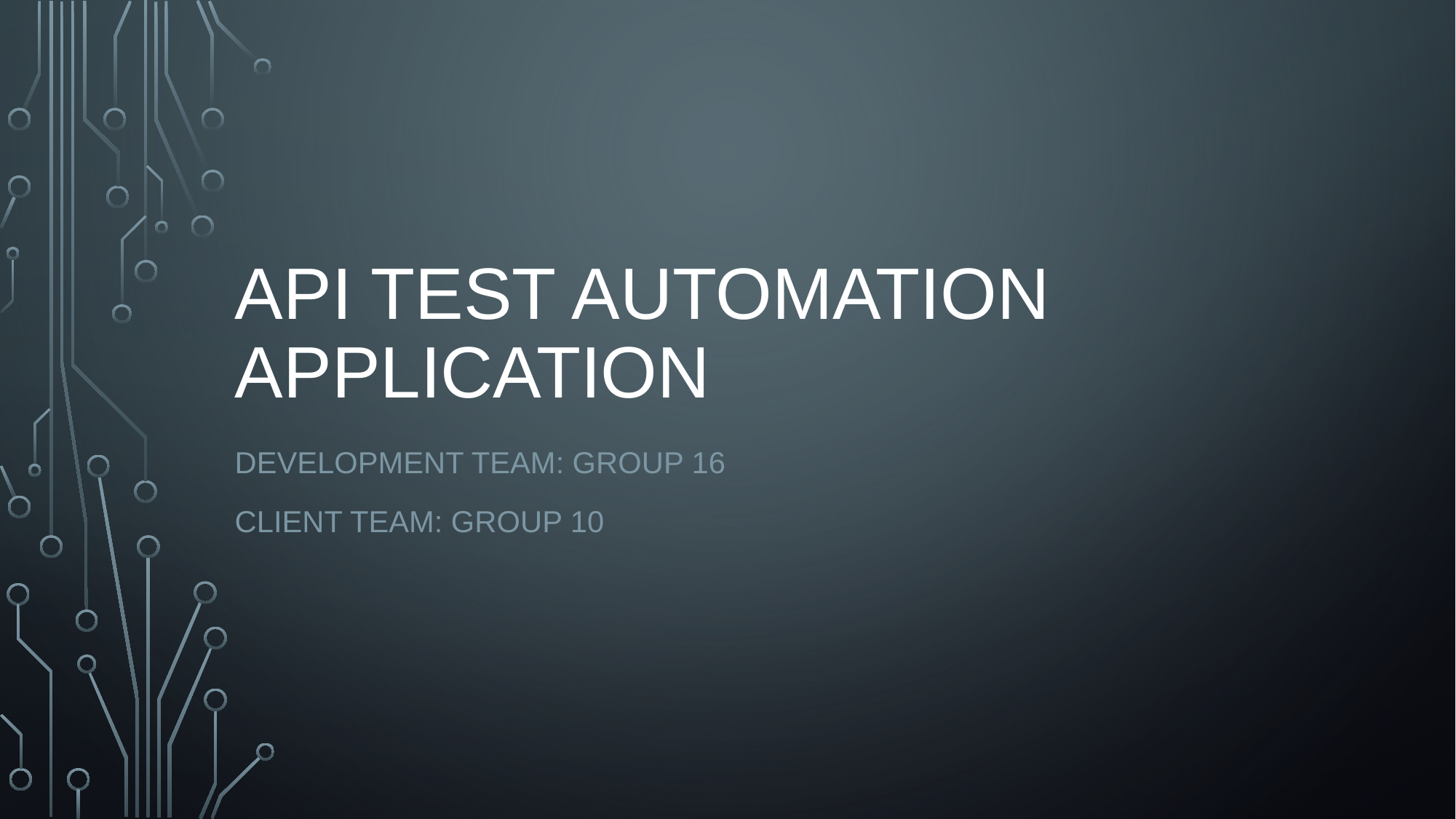

# API Test automation application
DEVELOPMENT TEAM: Group 16
CLIENT TEAM: Group 10